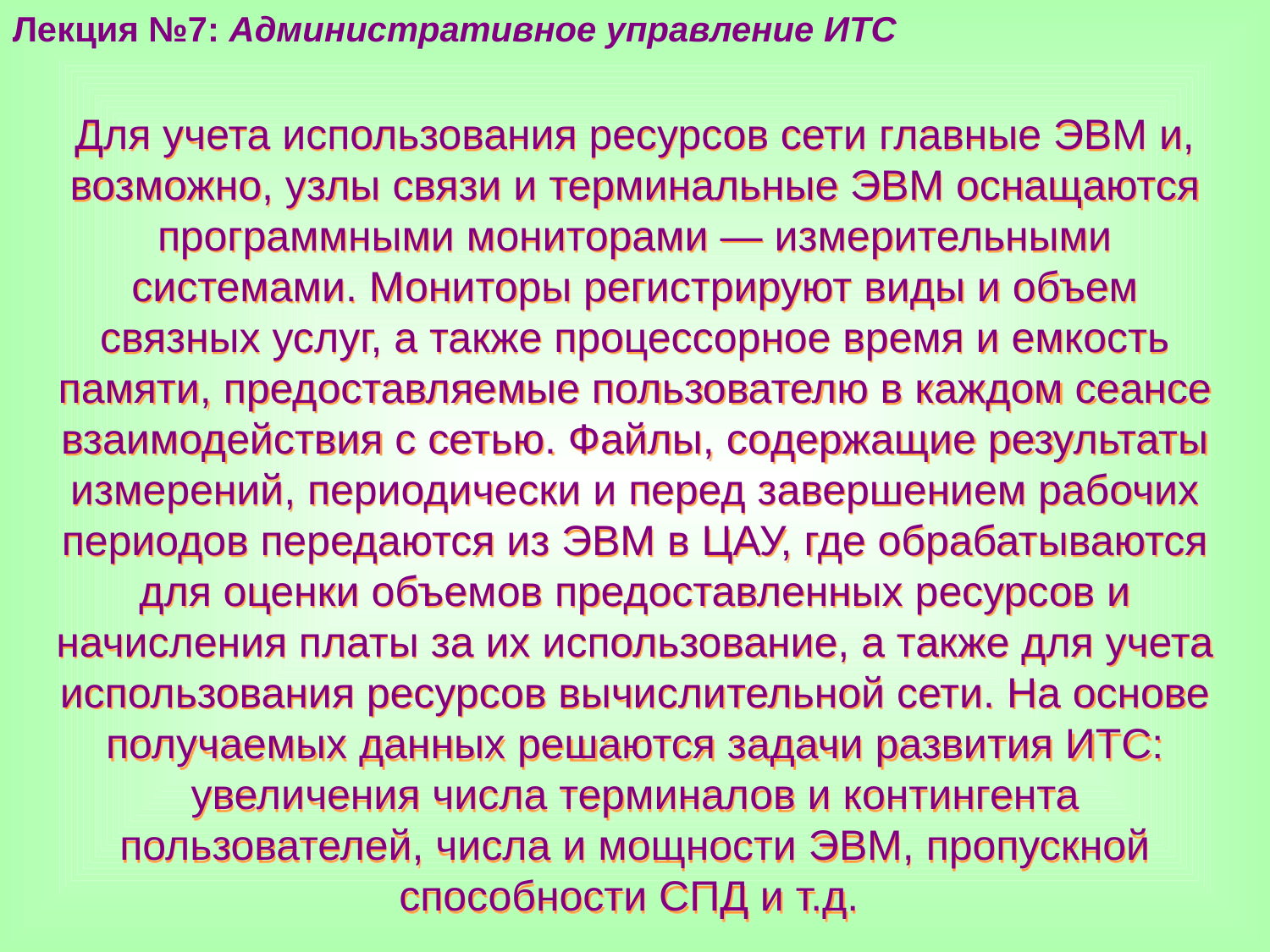

Лекция №7: Административное управление ИТС
Для учета использования ресурсов сети главные ЭВМ и, возможно, узлы связи и терминальные ЭВМ оснащаются программными мониторами — измерительными системами. Мониторы регистрируют виды и объем связных услуг, а также процессорное время и емкость памяти, предоставляемые пользователю в каждом сеансе взаимодействия с сетью. Файлы, содержащие результаты измерений, периодически и перед завершением рабочих периодов передаются из ЭВМ в ЦАУ, где обрабатываются для оценки объемов предоставленных ресурсов и начисления платы за их использование, а также для учета использования ресурсов вычислительной сети. На основе получаемых данных решаются задачи развития ИТС: увеличения числа терминалов и контингента пользователей, числа и мощности ЭВМ, пропускной способности СПД и т.д.